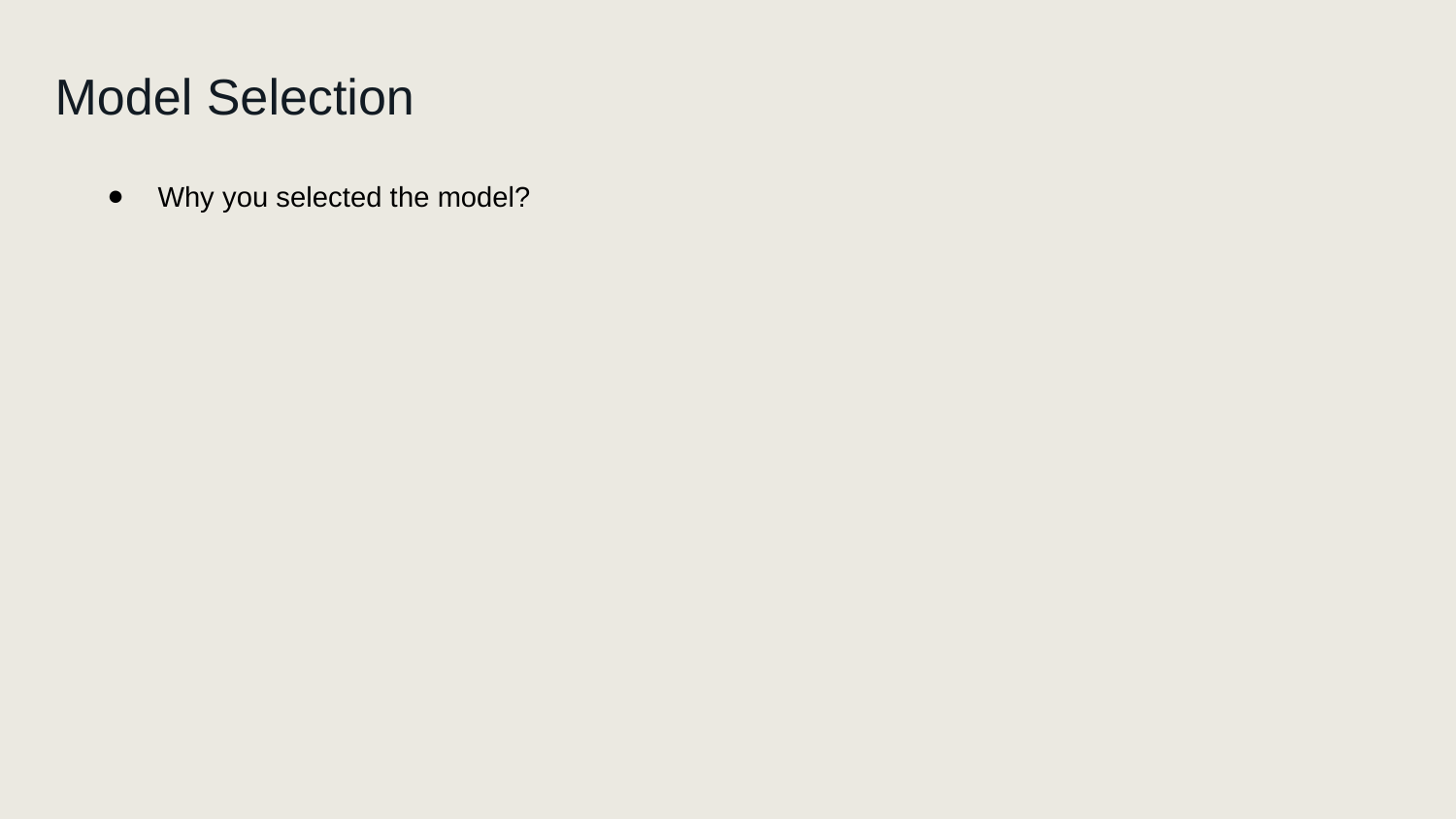

# Model Selection
Why you selected the model?